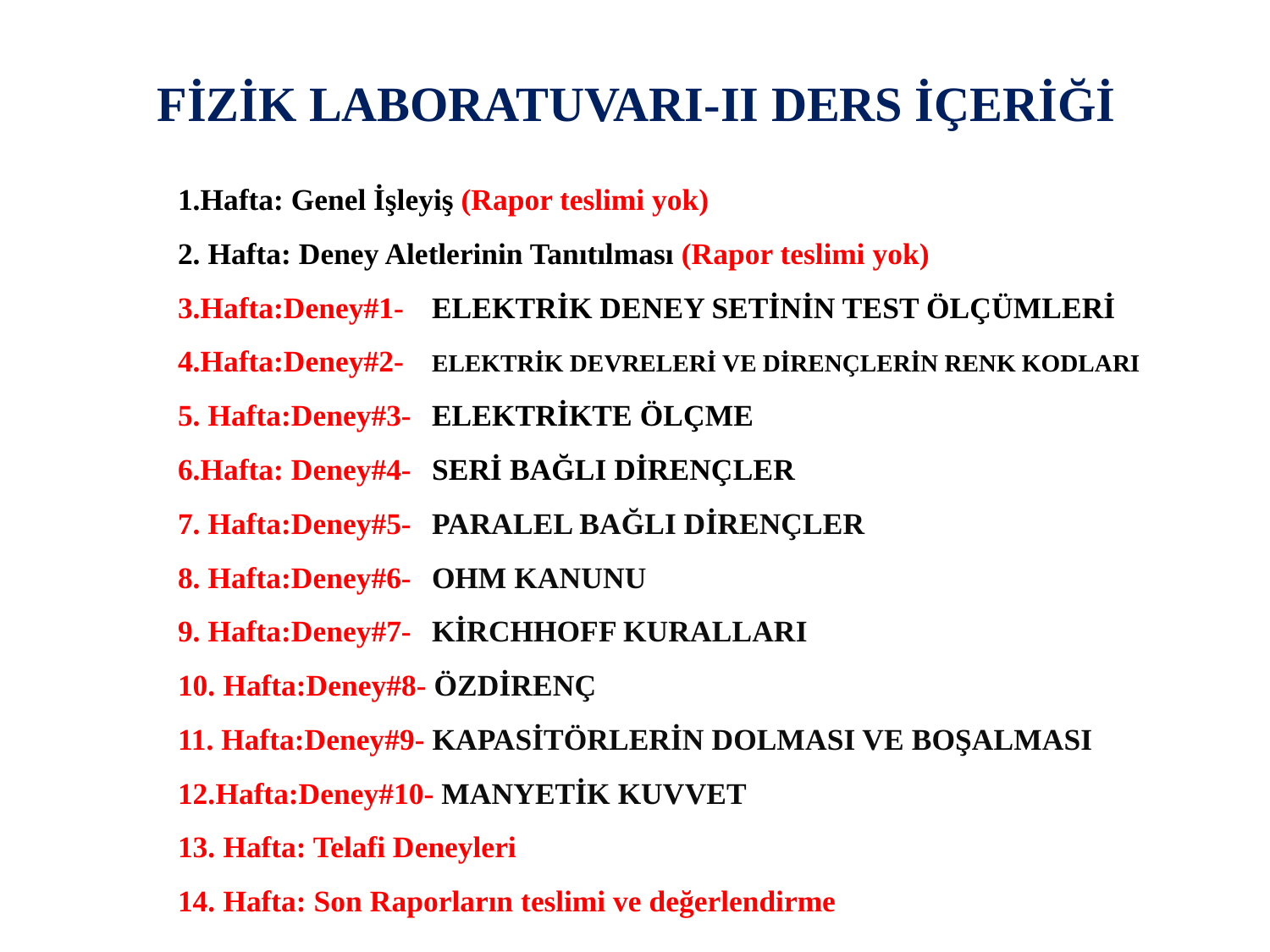

FİZİK LABORATUVARI-II DERS İÇERİĞİ
1.Hafta: Genel İşleyiş (Rapor teslimi yok)
2. Hafta: Deney Aletlerinin Tanıtılması (Rapor teslimi yok)
3.Hafta:Deney#1-	ELEKTRİK DENEY SETİNİN TEST ÖLÇÜMLERİ
4.Hafta:Deney#2-	ELEKTRİK DEVRELERİ VE DİRENÇLERİN RENK KODLARI
5. Hafta:Deney#3-	ELEKTRİKTE ÖLÇME
6.Hafta: Deney#4- 	SERİ BAĞLI DİRENÇLER
7. Hafta:Deney#5-	PARALEL BAĞLI DİRENÇLER
8. Hafta:Deney#6-	OHM KANUNU
9. Hafta:Deney#7-	KİRCHHOFF KURALLARI
10. Hafta:Deney#8- ÖZDİRENÇ
11. Hafta:Deney#9- KAPASİTÖRLERİN DOLMASI VE BOŞALMASI
12.Hafta:Deney#10- MANYETİK KUVVET
13. Hafta: Telafi Deneyleri
14. Hafta: Son Raporların teslimi ve değerlendirme